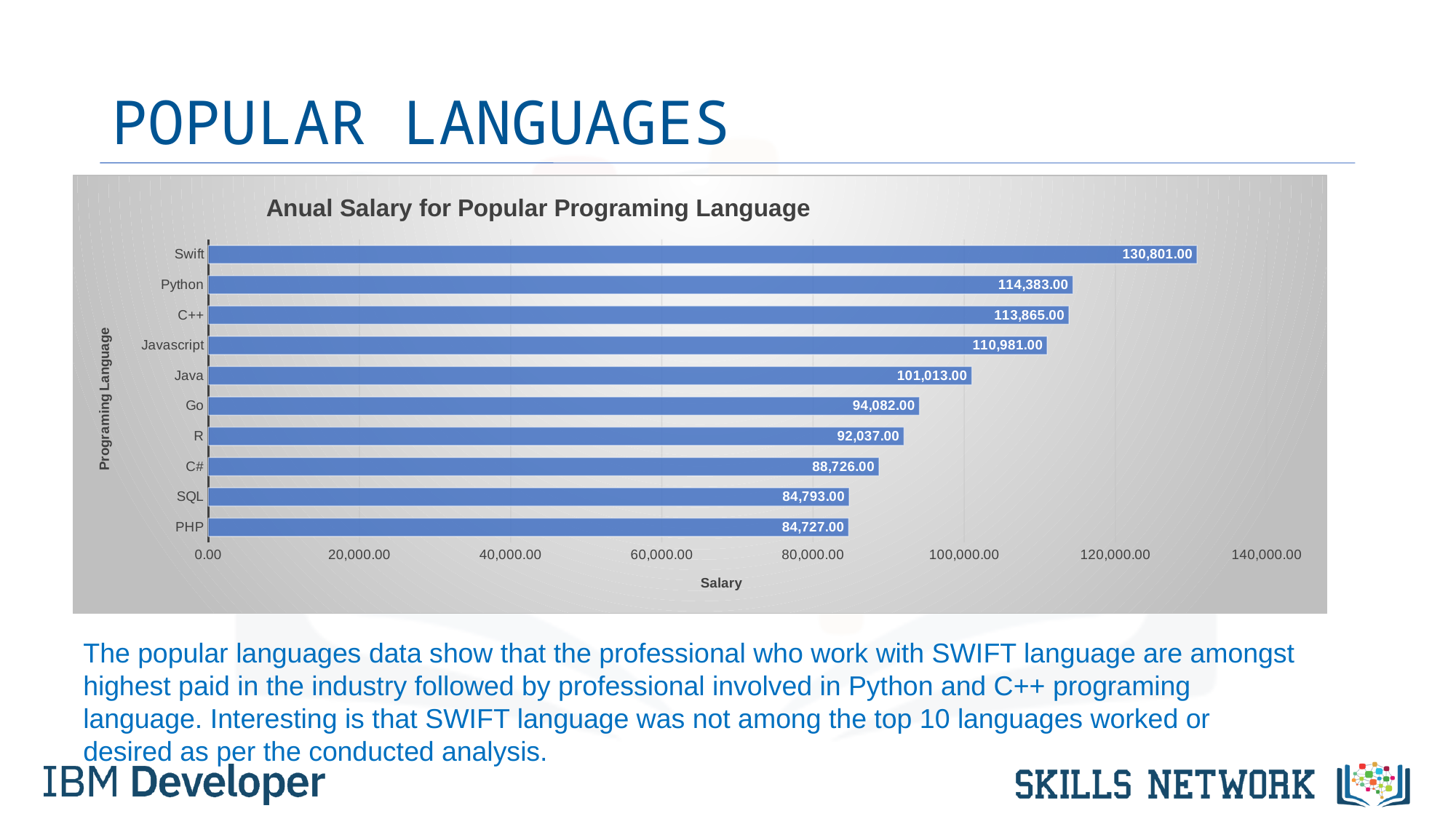

# POPULAR LANGUAGES

### Chart: Anual Salary for Popular Programing Language

| Category | Anual_salary |
|---|---|
| PHP | 84727.0 |
| SQL | 84793.0 |
| C# | 88726.0 |
| R | 92037.0 |
| Go | 94082.0 |
| Java | 101013.0 |
| Javascript | 110981.0 |
| C++ | 113865.0 |
| Python | 114383.0 |
| Swift | 130801.0 |
The popular languages data show that the professional who work with SWIFT language are amongst highest paid in the industry followed by professional involved in Python and C++ programing language. Interesting is that SWIFT language was not among the top 10 languages worked or desired as per the conducted analysis.